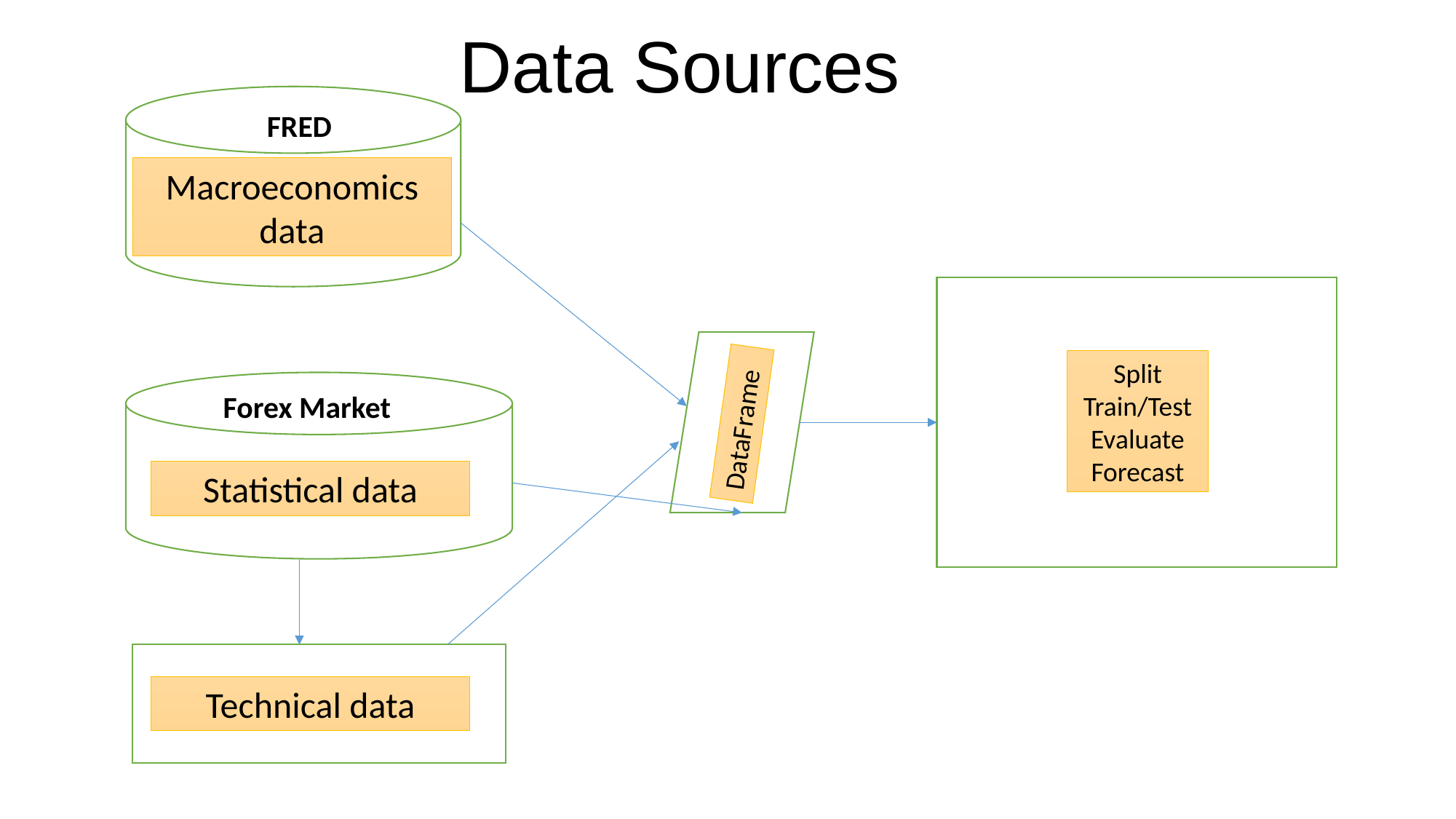

Data Sources

FRED
Macroeconomics data

DataFrame
Split
Train/Test
Evaluate
Forecast

Forex Market
Statistical data

Technical data